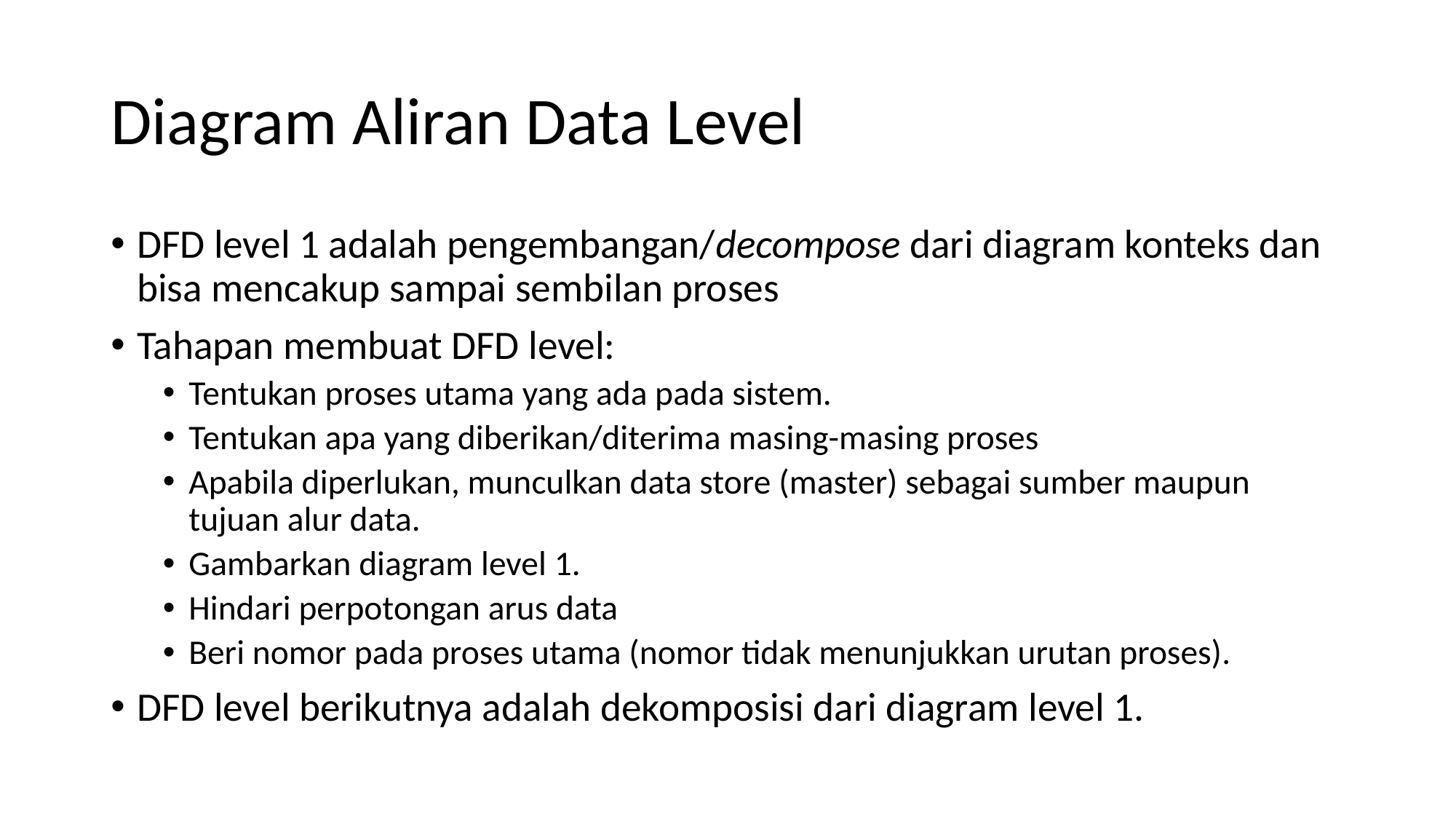

# Diagram Aliran Data Level
DFD level 1 adalah pengembangan/decompose dari diagram konteks dan bisa mencakup sampai sembilan proses
Tahapan membuat DFD level:
Tentukan proses utama yang ada pada sistem.
Tentukan apa yang diberikan/diterima masing-masing proses
Apabila diperlukan, munculkan data store (master) sebagai sumber maupun tujuan alur data.
Gambarkan diagram level 1.
Hindari perpotongan arus data
Beri nomor pada proses utama (nomor tidak menunjukkan urutan proses).
DFD level berikutnya adalah dekomposisi dari diagram level 1.